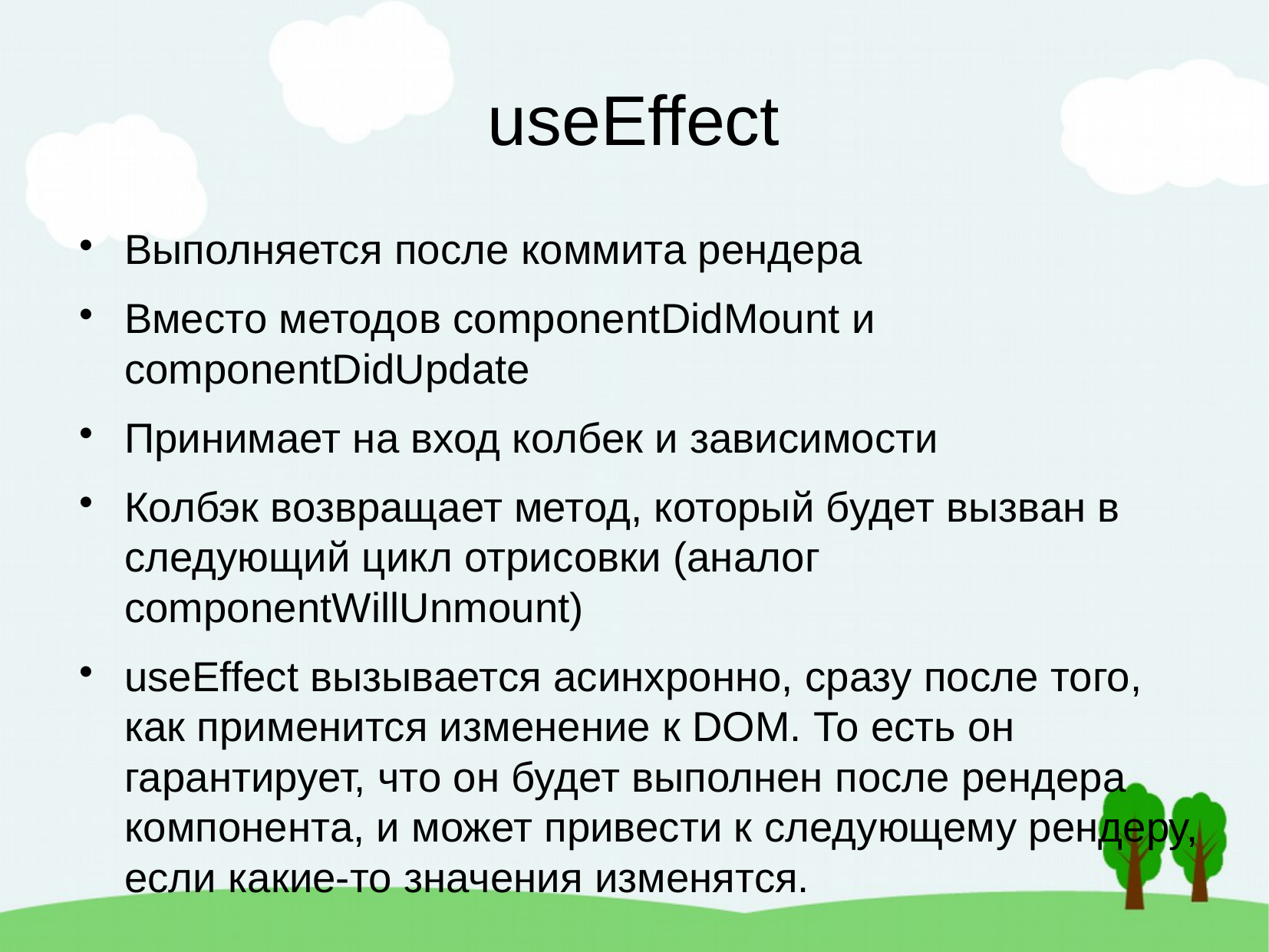

useEffect
Выполняется после коммита рендера
Вместо методов componentDidMount и componentDidUpdate
Принимает на вход колбек и зависимости
Колбэк возвращает метод, который будет вызван в следующий цикл отрисовки (аналог componentWillUnmount)
useEffect вызывается асинхронно, сразу после того, как применится изменение к DOM. То есть он гарантирует, что он будет выполнен после рендера компонента, и может привести к следующему рендеру, если какие-то значения изменятся.